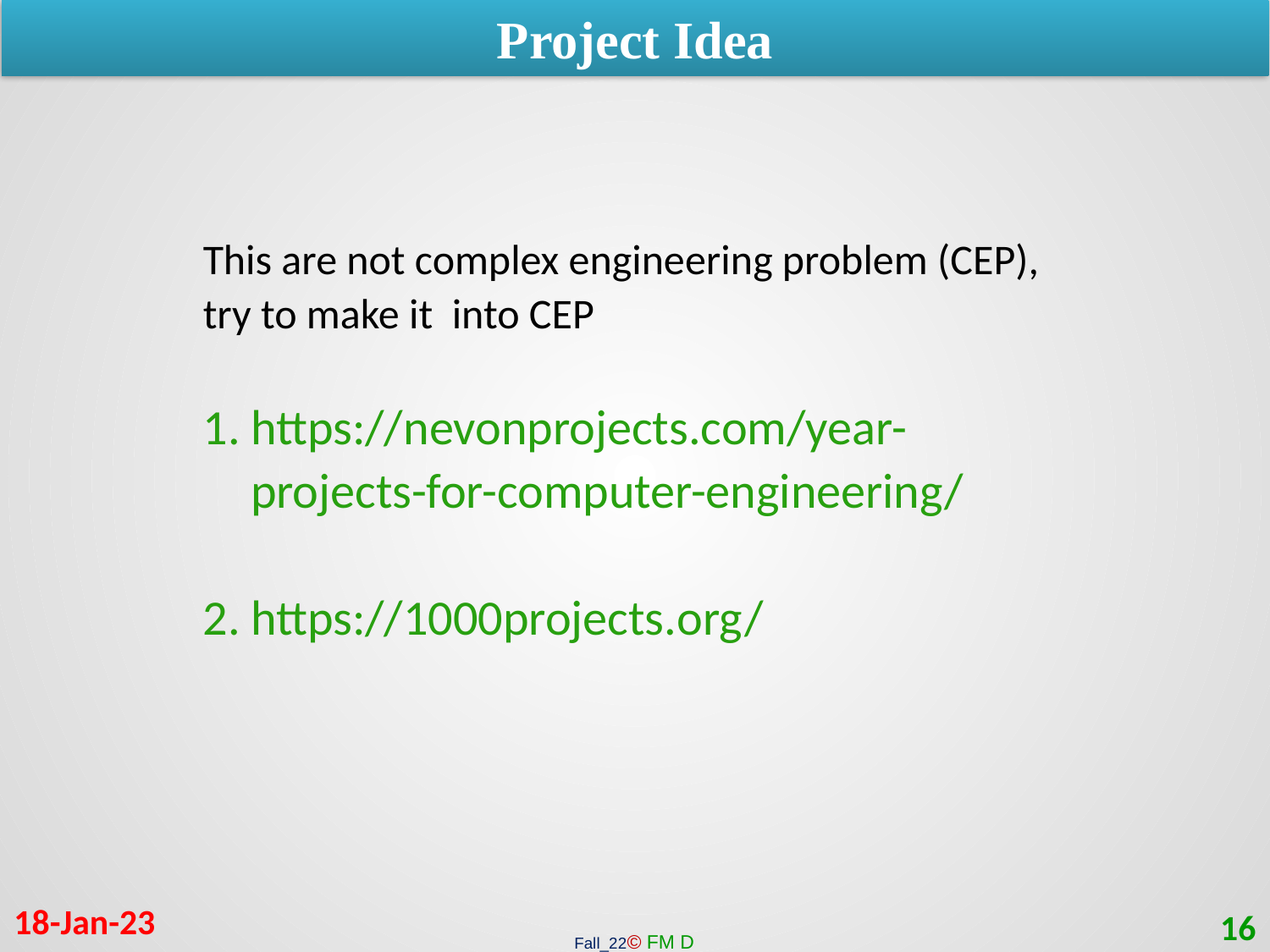

Project Idea

This are not complex engineering problem (CEP), try to make it  into CEP

https://nevonprojects.com/year-projects-for-computer-engineering/

https://1000projects.org/
18-Jan-23
16